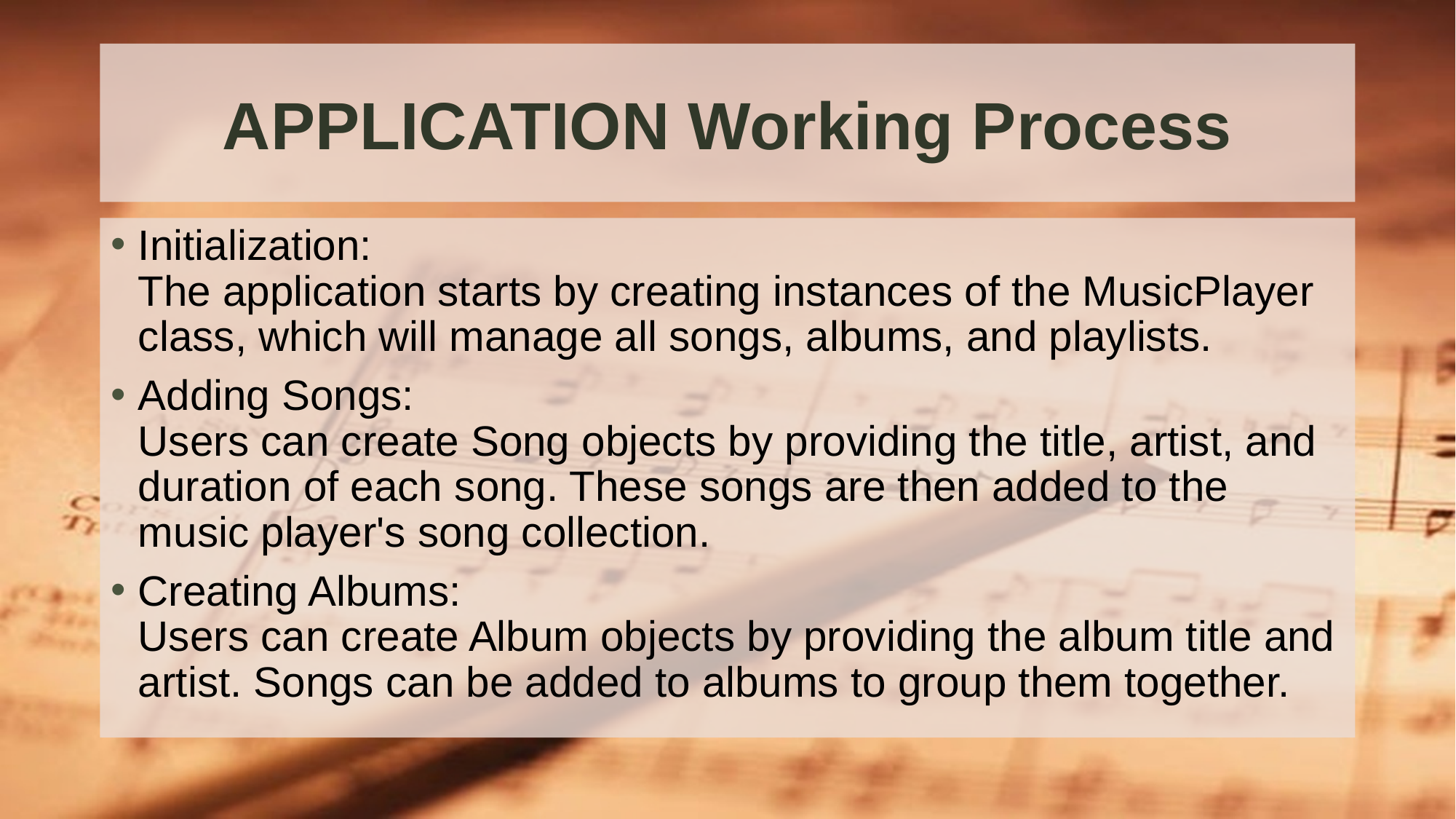

# APPLICATION Working Process
Initialization:
The application starts by creating instances of the MusicPlayer class, which will manage all songs, albums, and playlists.
Adding Songs:
Users can create Song objects by providing the title, artist, and duration of each song. These songs are then added to the music player's song collection.
Creating Albums:
Users can create Album objects by providing the album title and artist. Songs can be added to albums to group them together.